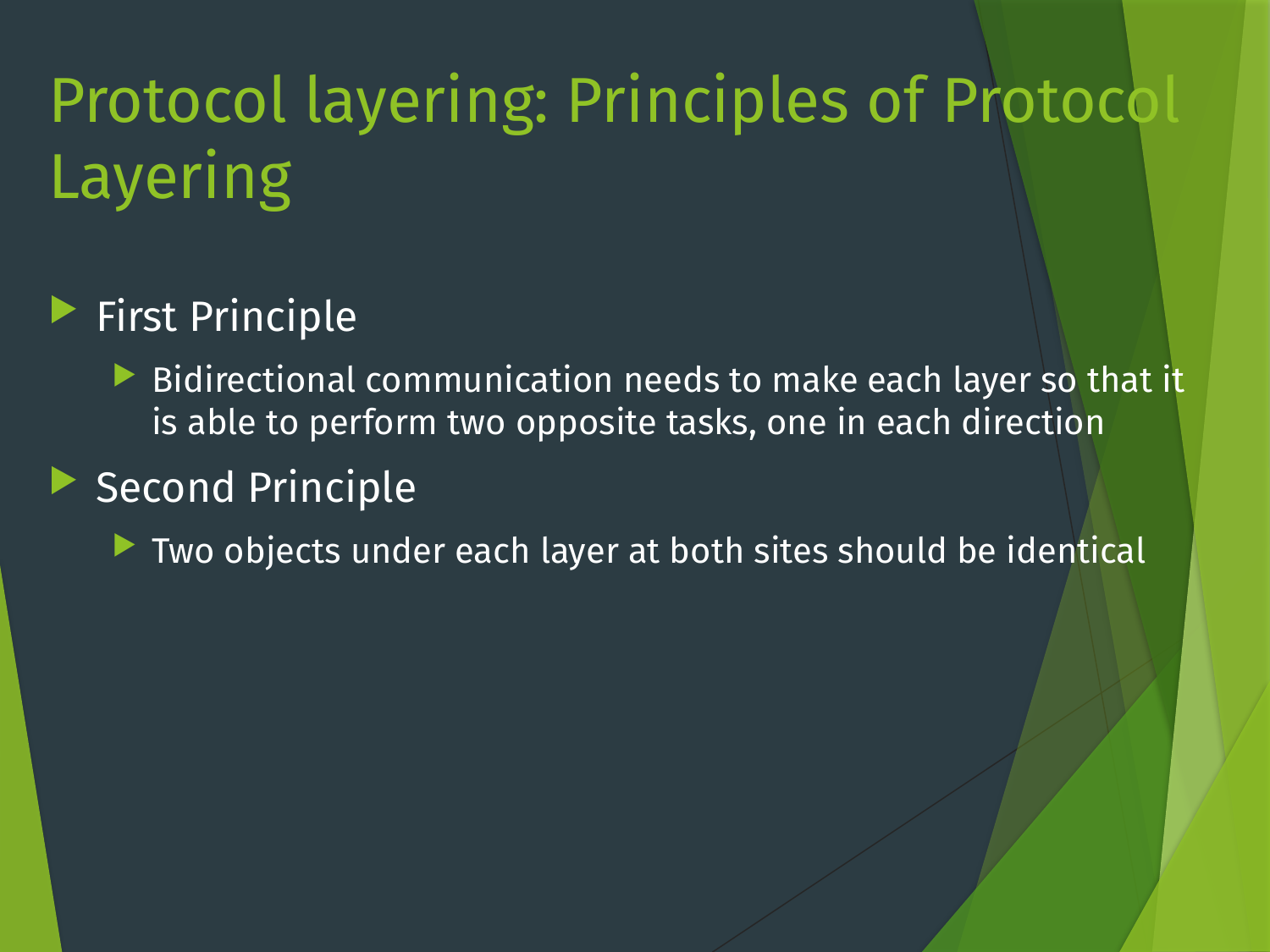

# Protocol layering: Principles of Protocol Layering
First Principle
Bidirectional communication needs to make each layer so that it is able to perform two opposite tasks, one in each direction
Second Principle
Two objects under each layer at both sites should be identical